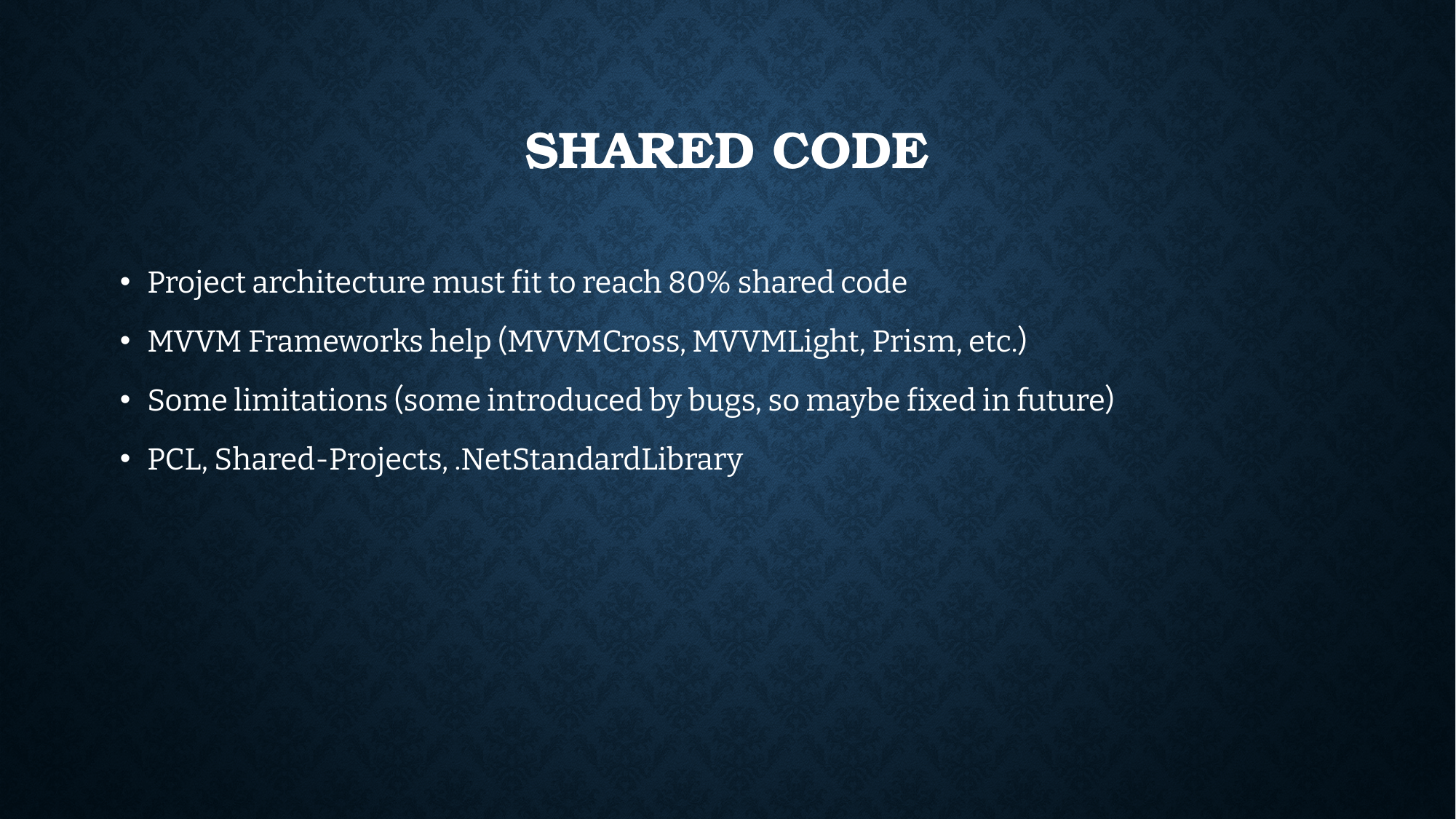

# Shared code
Project architecture must fit to reach 80% shared code
MVVM Frameworks help (MVVMCross, MVVMLight, Prism, etc.)
Some limitations (some introduced by bugs, so maybe fixed in future)
PCL, Shared-Projects, .NetStandardLibrary